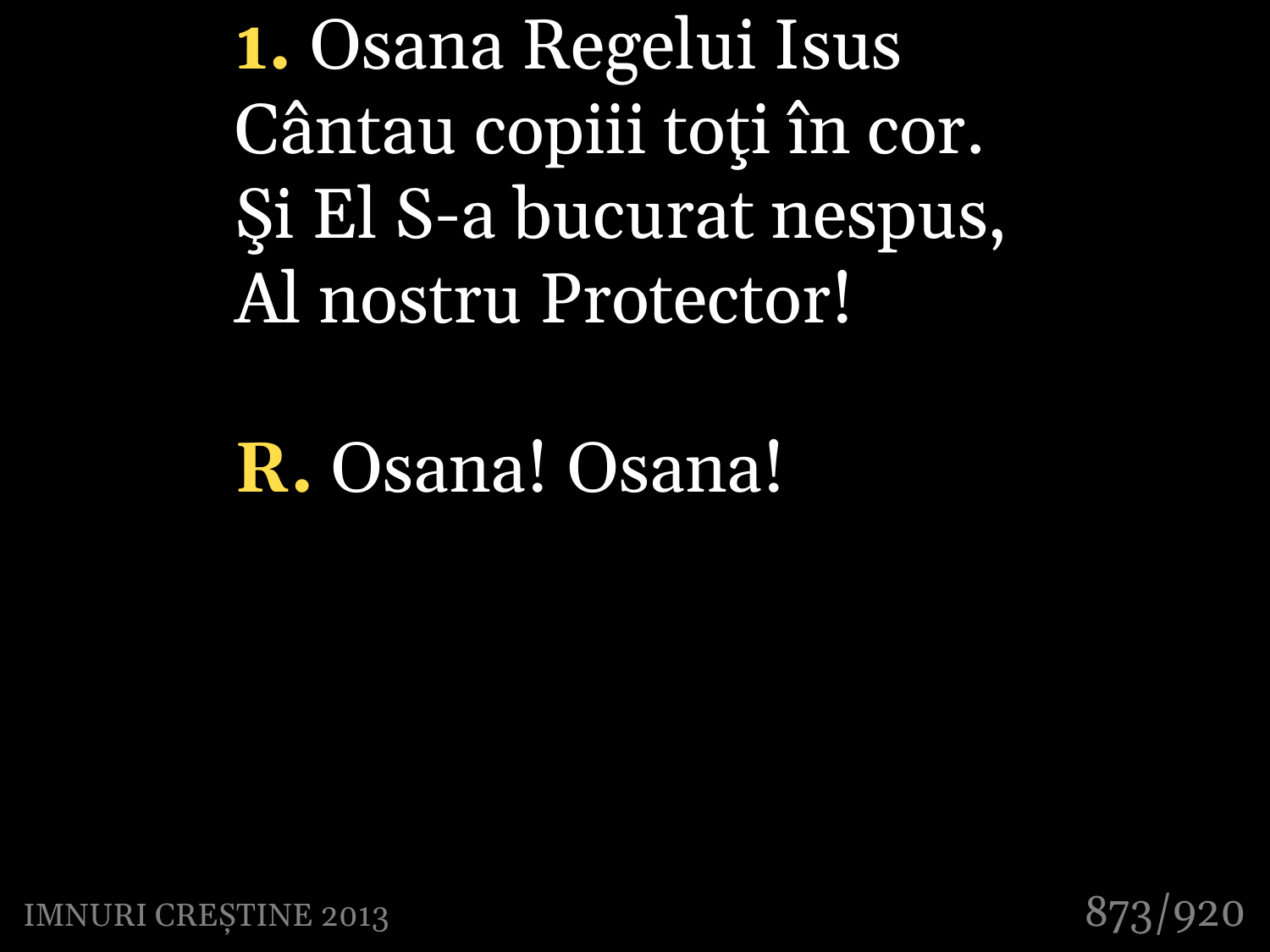

1. Osana Regelui Isus
Cântau copiii toţi în cor.
Şi El S-a bucurat nespus,
Al nostru Protector!

R. Osana! Osana!
873/920
IMNURI CREȘTINE 2013